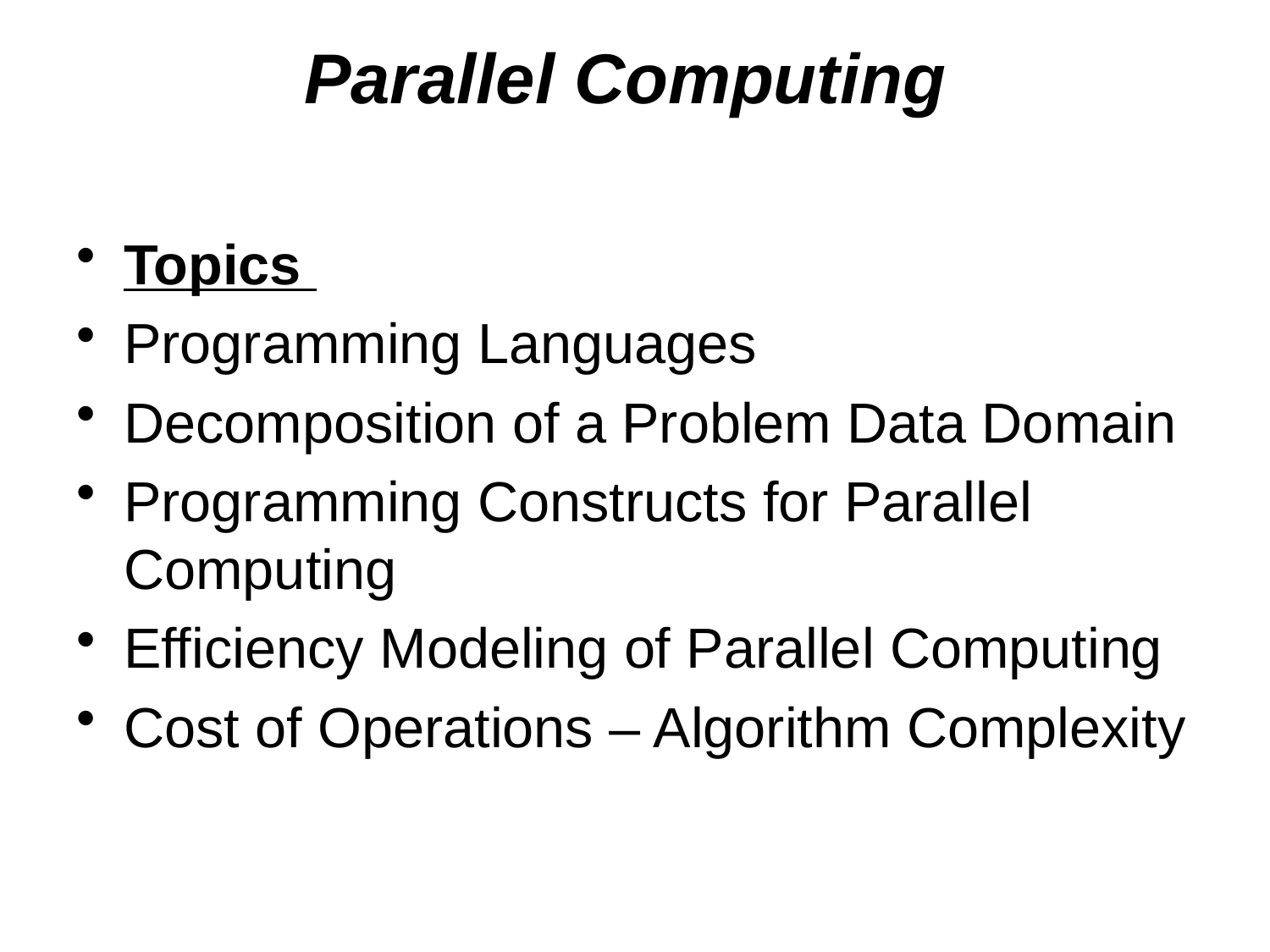

# Parallel Computing
Topics
Programming Languages
Decomposition of a Problem Data Domain
Programming Constructs for Parallel Computing
Efficiency Modeling of Parallel Computing
Cost of Operations – Algorithm Complexity